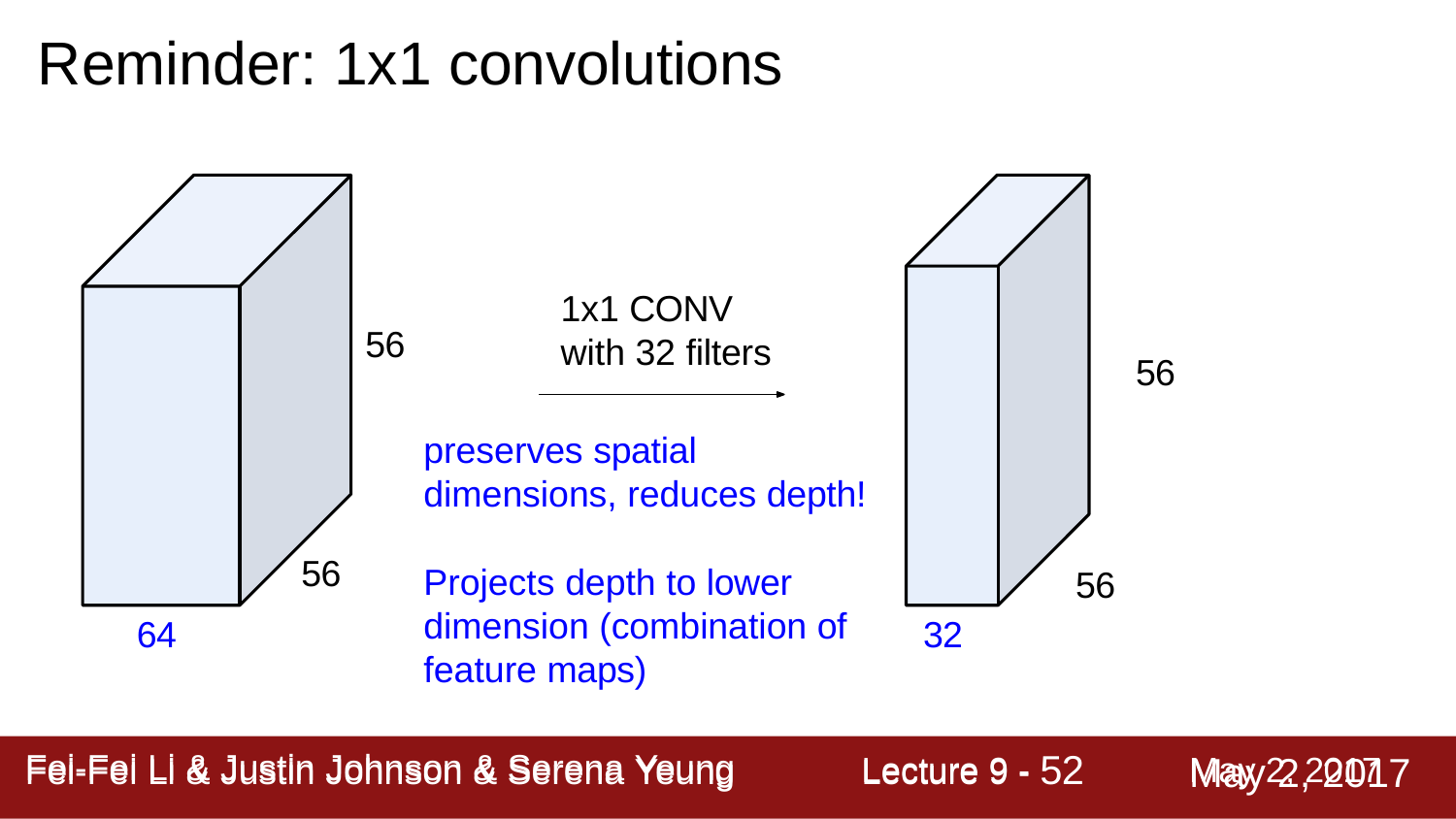

# Reminder: 1x1 convolutions

1x1 CONV
with 32 filters
56
56

preserves spatial dimensions, reduces depth!
56
Projects depth to lower dimension (combination of feature maps)
56
64
32
Lecture 9 - 52
May 2, 2017
Fei-Fei Li & Justin Johnson & Serena Yeung
Fei-Fei Li & Justin Johnson & Serena Yeung	Lecture 9 -	May 2, 2017